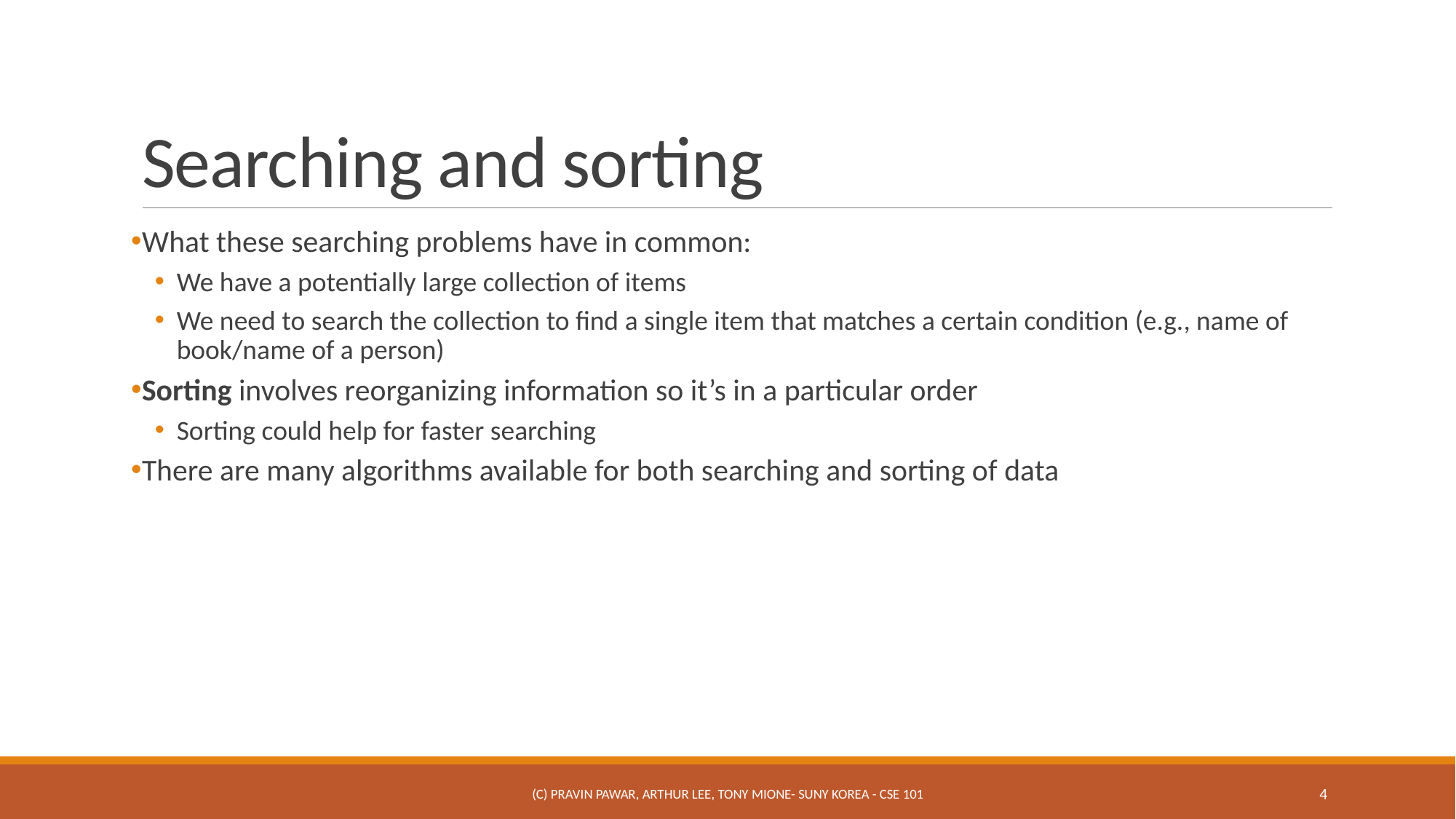

# Searching and sorting
What these searching problems have in common:
We have a potentially large collection of items
We need to search the collection to find a single item that matches a certain condition (e.g., name of book/name of a person)
Sorting involves reorganizing information so it’s in a particular order
Sorting could help for faster searching
There are many algorithms available for both searching and sorting of data

(c) Pravin Pawar, Arthur Lee, Tony Mione- SUNY Korea - CSE 101
4